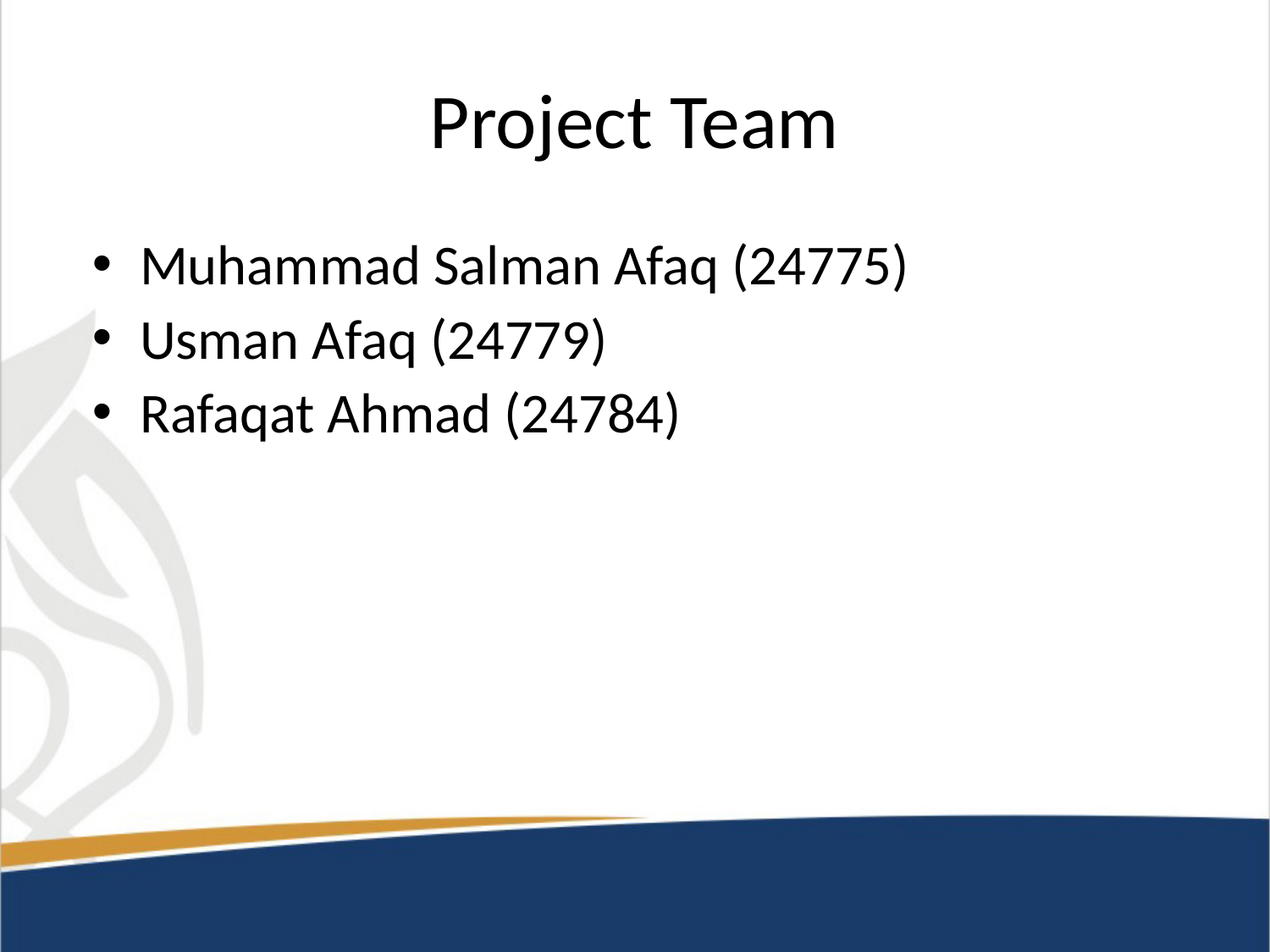

# Project Team
Muhammad Salman Afaq (24775)
Usman Afaq (24779)
Rafaqat Ahmad (24784)